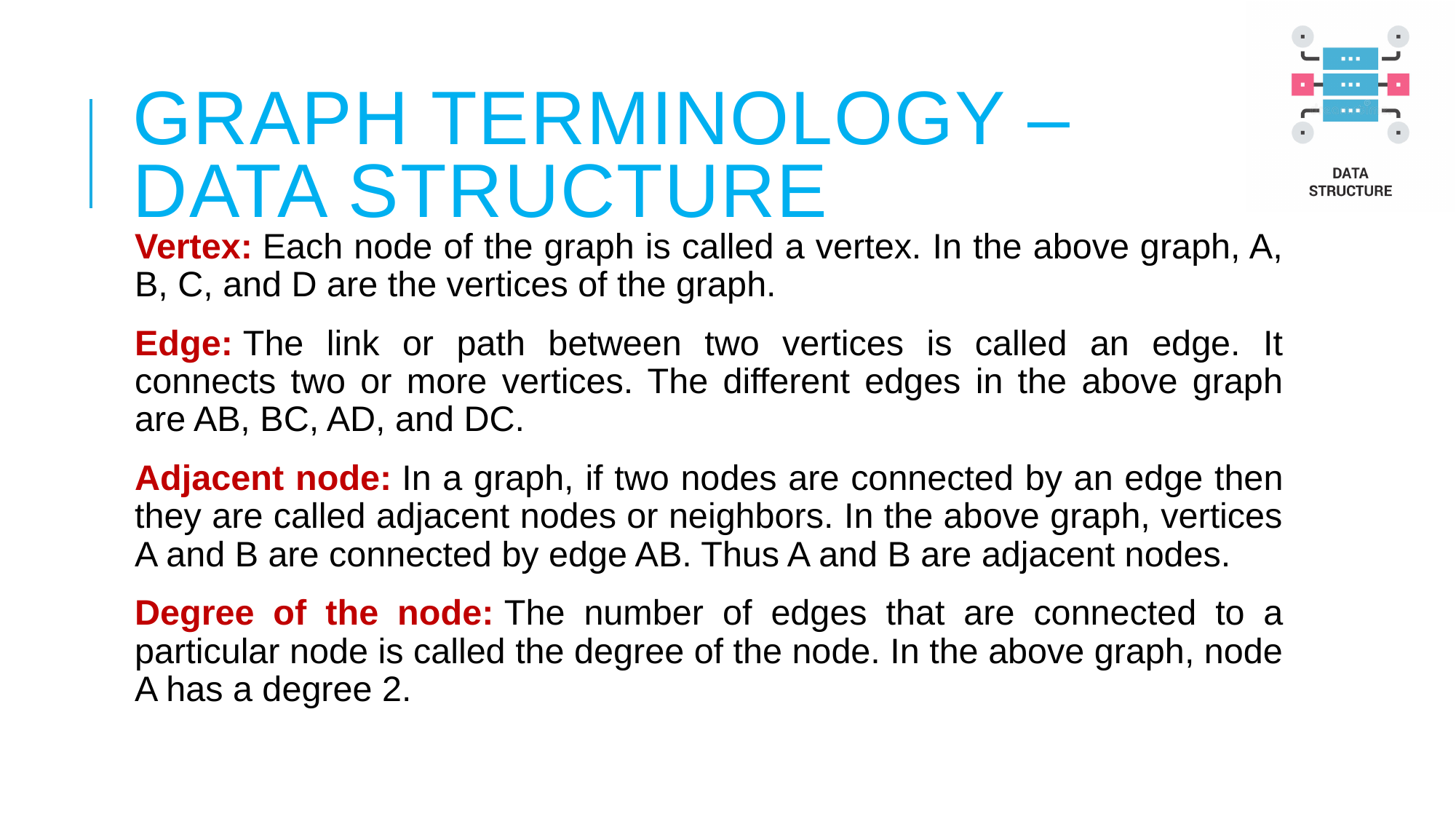

# GRAPH TERMINOLOGY – DATA STRUCTURE
Vertex: Each node of the graph is called a vertex. In the above graph, A, B, C, and D are the vertices of the graph.
Edge: The link or path between two vertices is called an edge. It connects two or more vertices. The different edges in the above graph are AB, BC, AD, and DC.
Adjacent node: In a graph, if two nodes are connected by an edge then they are called adjacent nodes or neighbors. In the above graph, vertices A and B are connected by edge AB. Thus A and B are adjacent nodes.
Degree of the node: The number of edges that are connected to a particular node is called the degree of the node. In the above graph, node A has a degree 2.